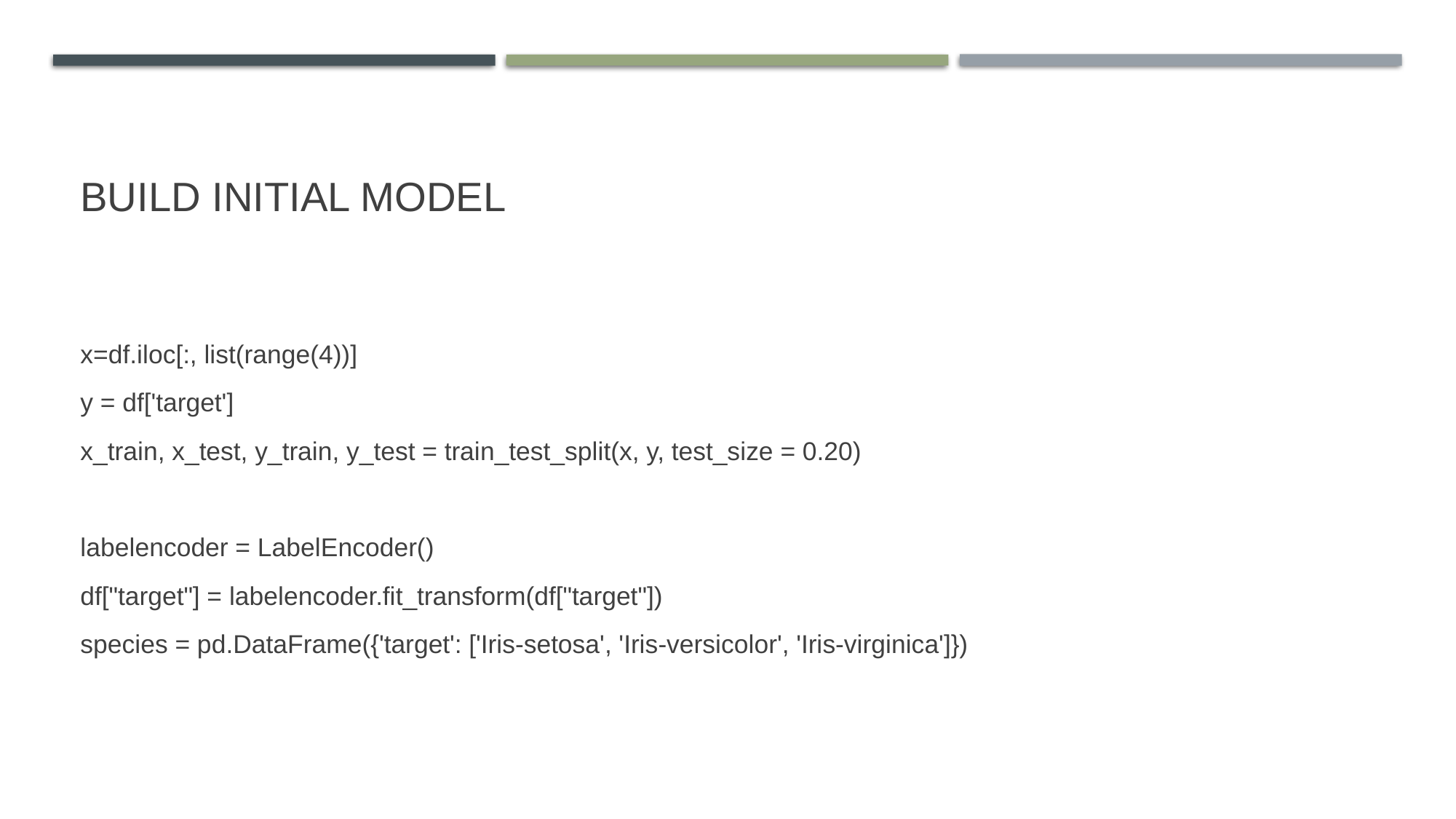

# Build Initial Model
x=df.iloc[:, list(range(4))]
y = df['target']
x_train, x_test, y_train, y_test = train_test_split(x, y, test_size = 0.20)

labelencoder = LabelEncoder()
df["target"] = labelencoder.fit_transform(df["target"])
species = pd.DataFrame({'target': ['Iris-setosa', 'Iris-versicolor', 'Iris-virginica']})